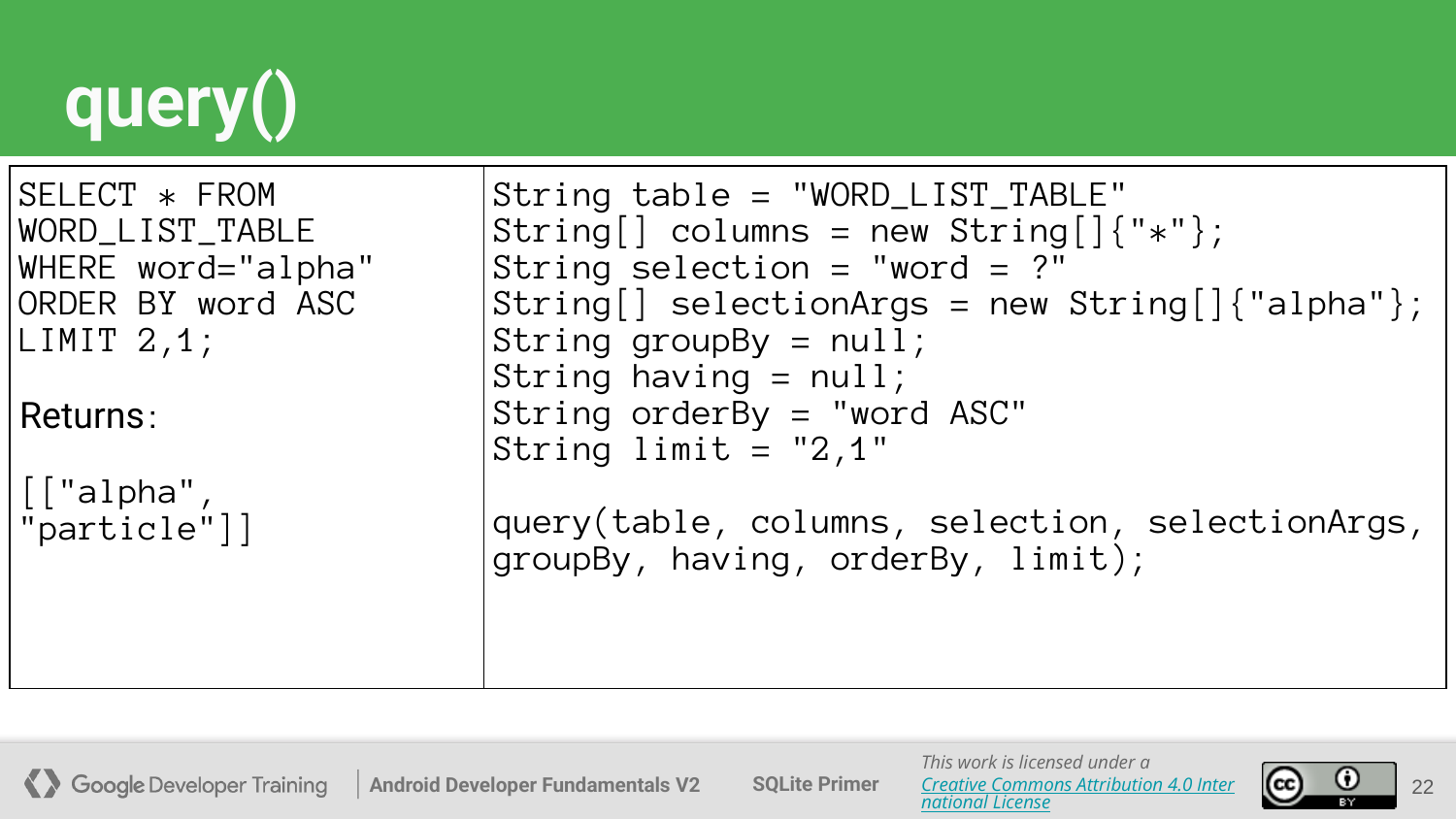

# query()
| SELECT \* FROM WORD\_LIST\_TABLE WHERE word="alpha" ORDER BY word ASC LIMIT 2,1; Returns: [["alpha", "particle"]] | String table = "WORD\_LIST\_TABLE" String[] columns = new String[]{"\*"}; String selection = "word = ?" String[] selectionArgs = new String[]{"alpha"}; String groupBy = null; String having = null; String orderBy = "word ASC" String limit = "2,1" query(table, columns, selection, selectionArgs, groupBy, having, orderBy, limit); |
| --- | --- |
22